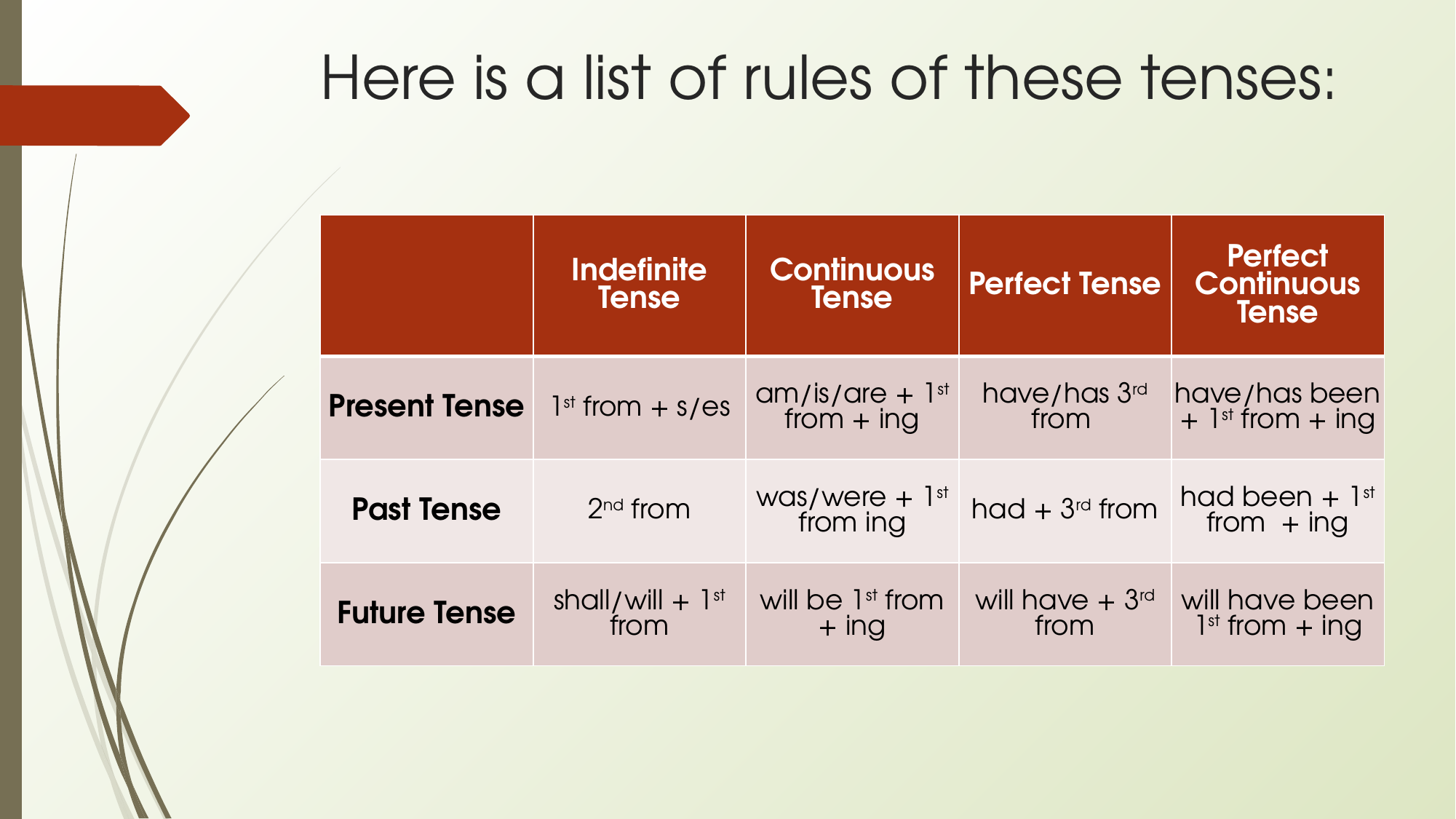

# Here is a list of rules of these tenses:
|  | Indefinite Tense | Continuous Tense | Perfect Tense | Perfect Continuous Tense |
| --- | --- | --- | --- | --- |
| Present Tense | 1st from + s/es | am/is/are + 1st from + ing | have/has 3rd from | have/has been + 1st from + ing |
| Past Tense | 2nd from | was/were + 1st from ing | had + 3rd from | had been + 1st from + ing |
| Future Tense | shall/will + 1st from | will be 1st from + ing | will have + 3rd from | will have been 1st from + ing |